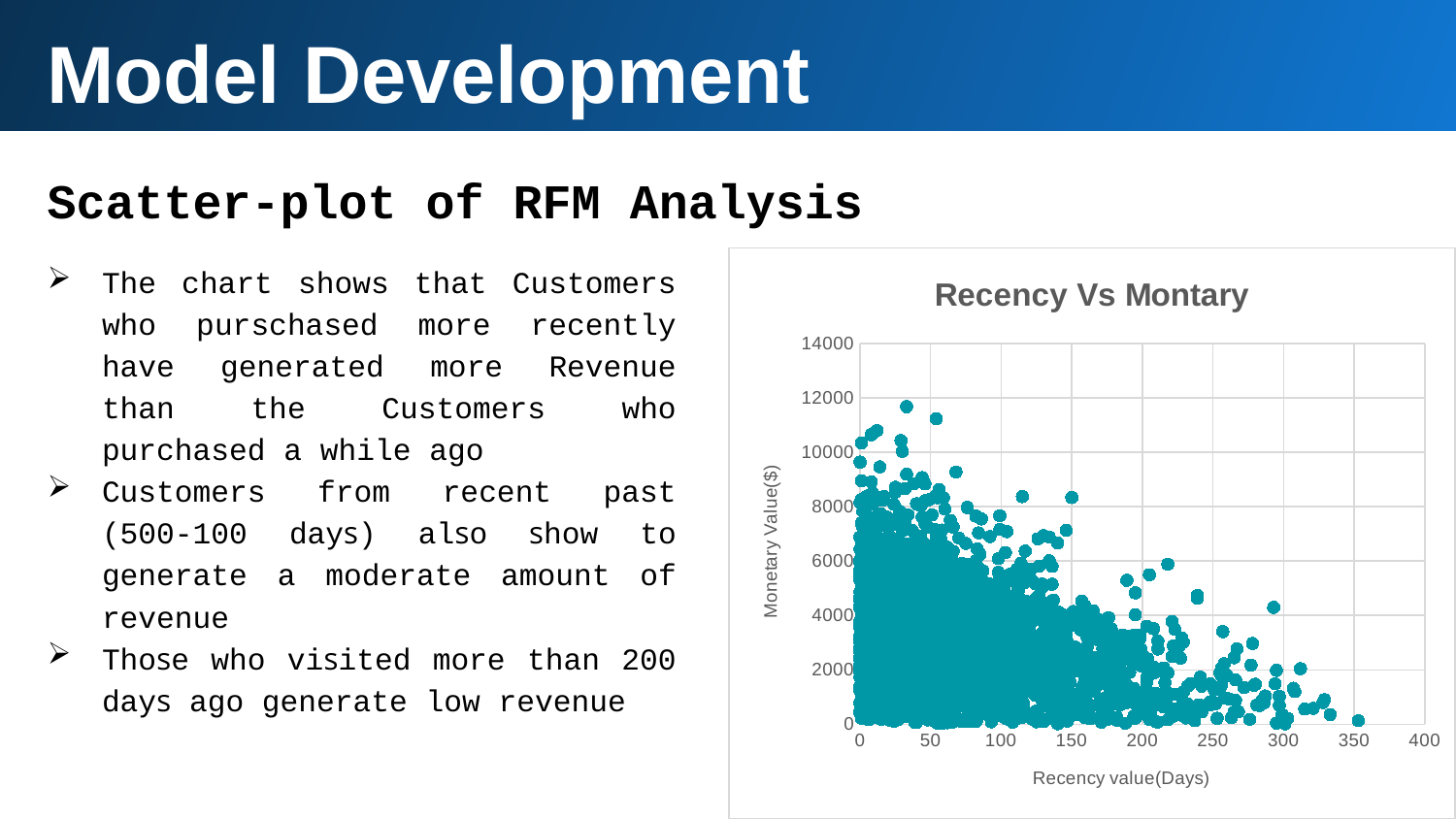

Model Development
Scatter-plot of RFM Analysis
The chart shows that Customers who purschased more recently have generated more Revenue than the Customers who purchased a while ago
Customers from recent past (500-100 days) also show to generate a moderate amount of revenue
Those who visited more than 200 days ago generate low revenue

### Chart: Recency Vs Montary

| Category | Sum of Profit |
|---|---|